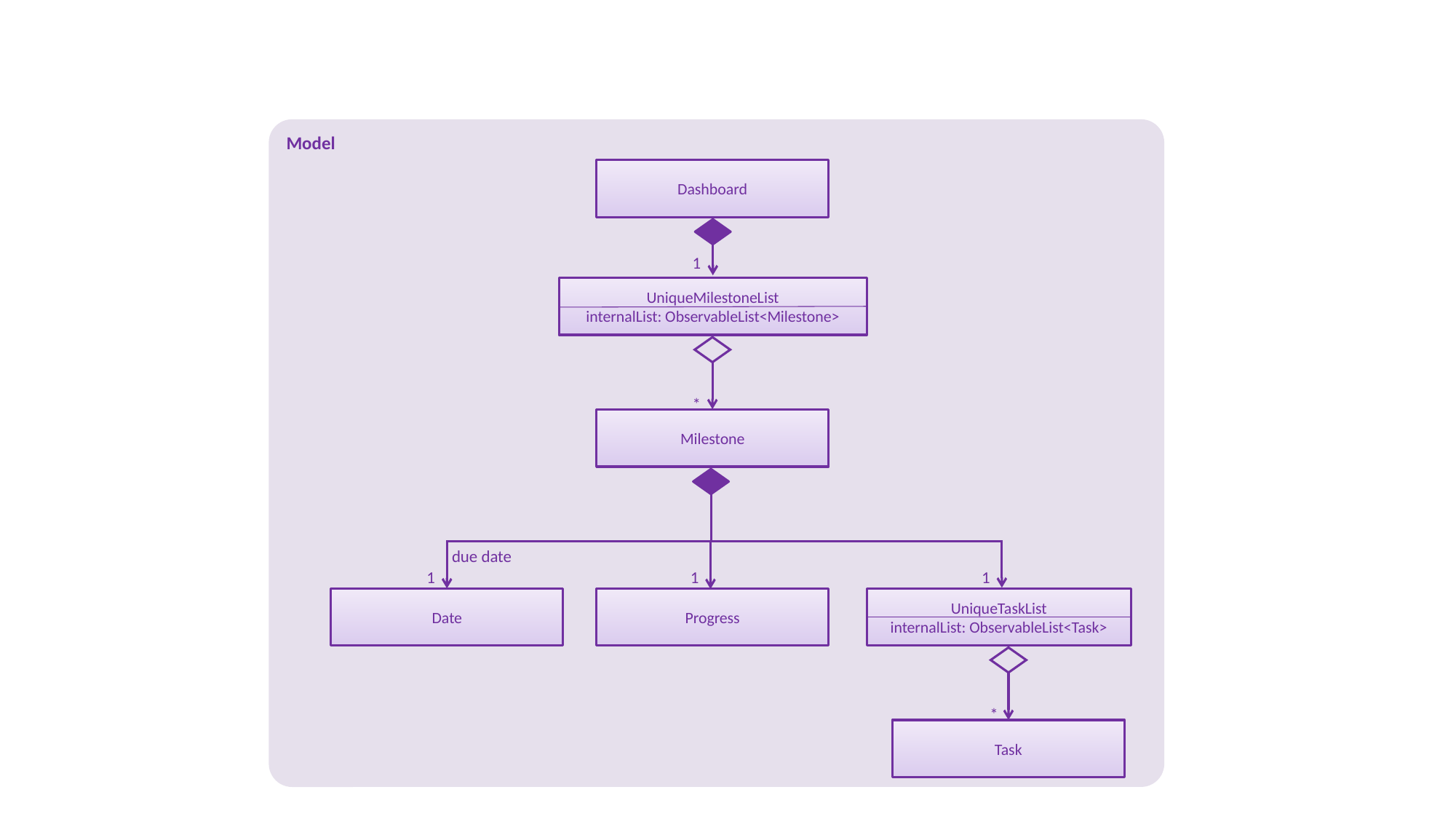

Model
Dashboard

1
UniqueMilestoneList
internalList: ObservableList<Milestone>

*
Milestone

due date
1
1
1
Date
Progress
UniqueTaskList
internalList: ObservableList<Task>

*
Task